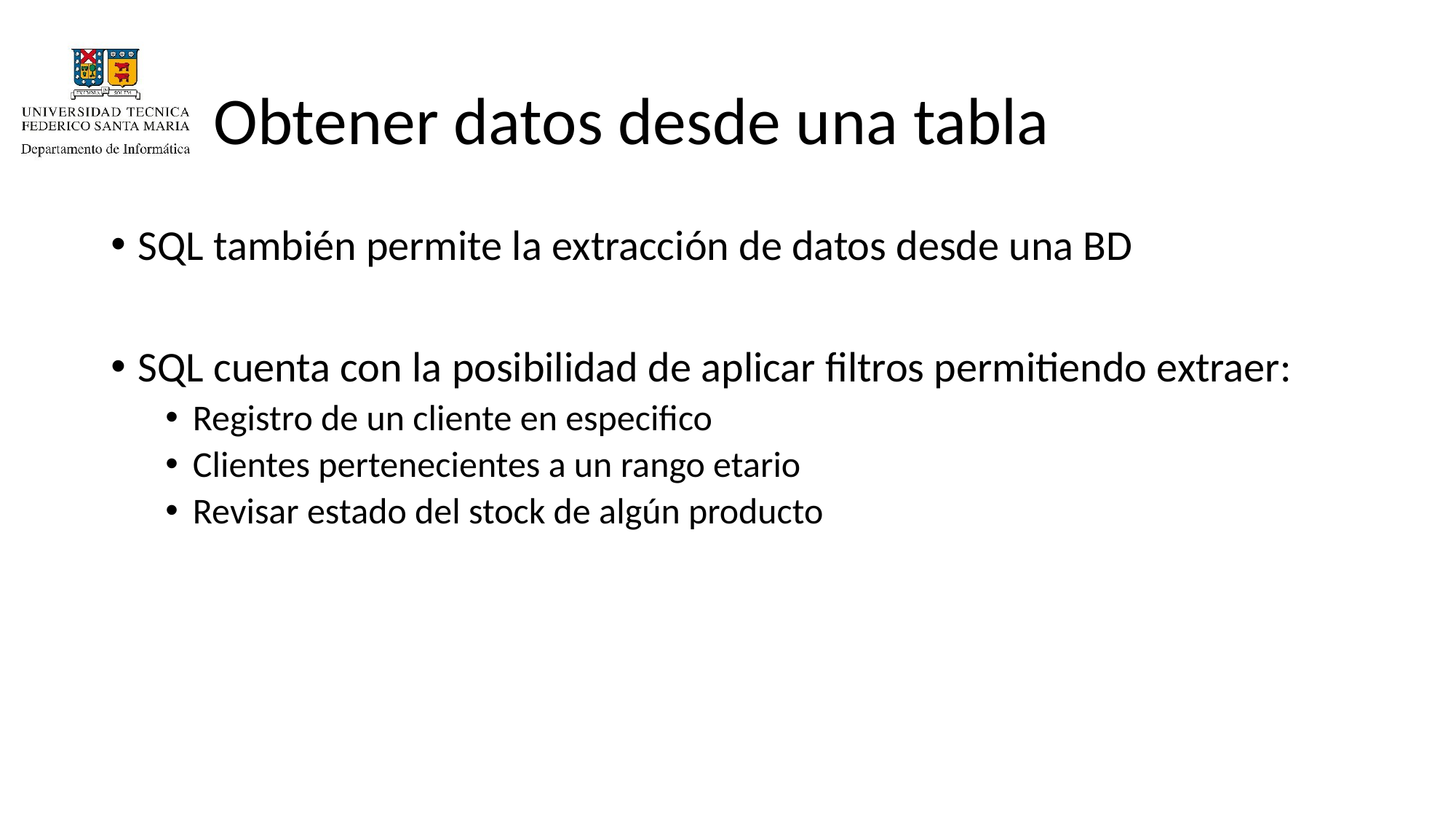

# Obtener datos desde una tabla
SQL también permite la extracción de datos desde una BD

SQL cuenta con la posibilidad de aplicar filtros permitiendo extraer:
Registro de un cliente en especifico
Clientes pertenecientes a un rango etario
Revisar estado del stock de algún producto